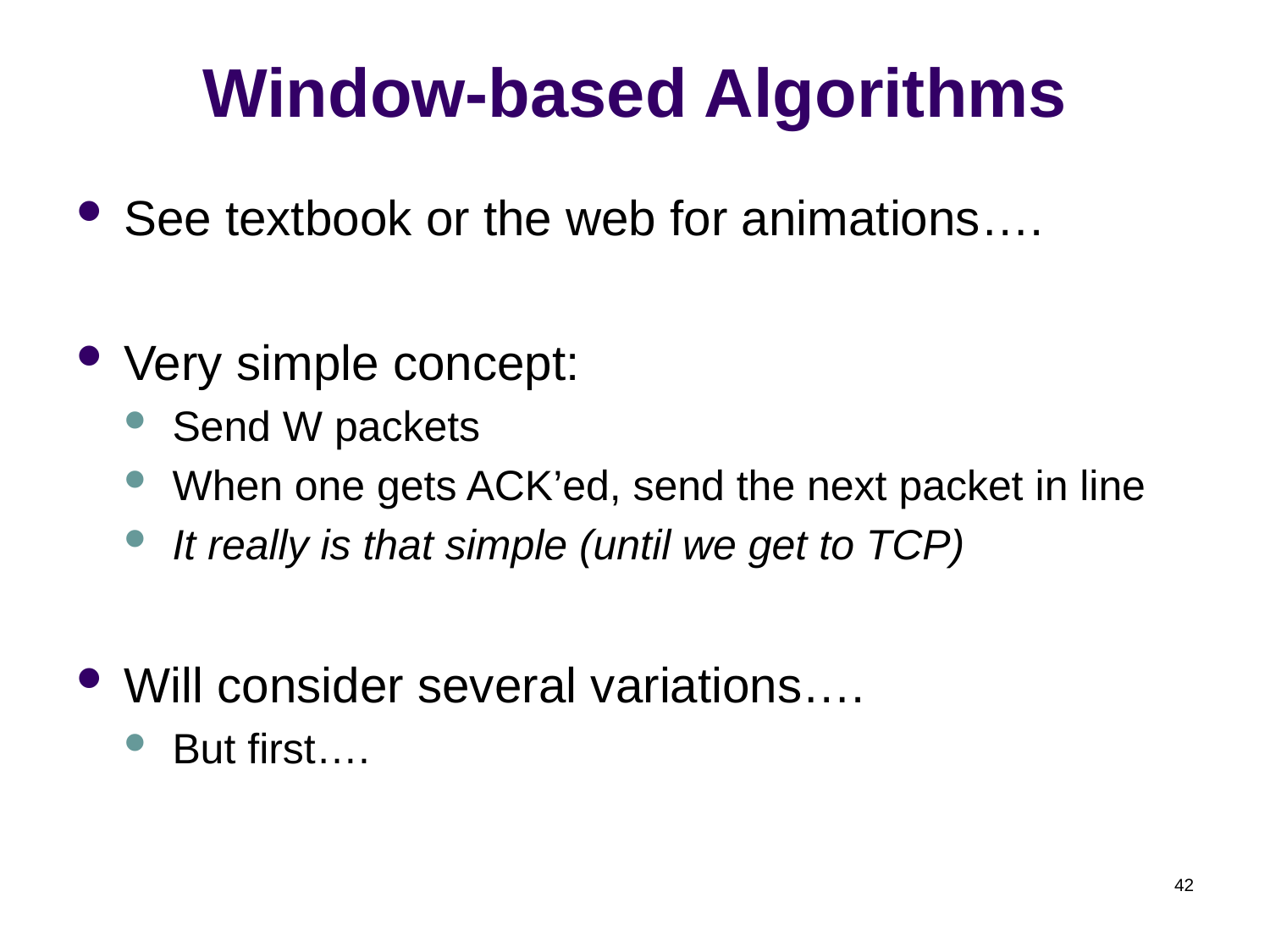

# Window-based Algorithms
See textbook or the web for animations….

Very simple concept:
Send W packets
When one gets ACK’ed, send the next packet in line
It really is that simple (until we get to TCP)

Will consider several variations….
But first….
42